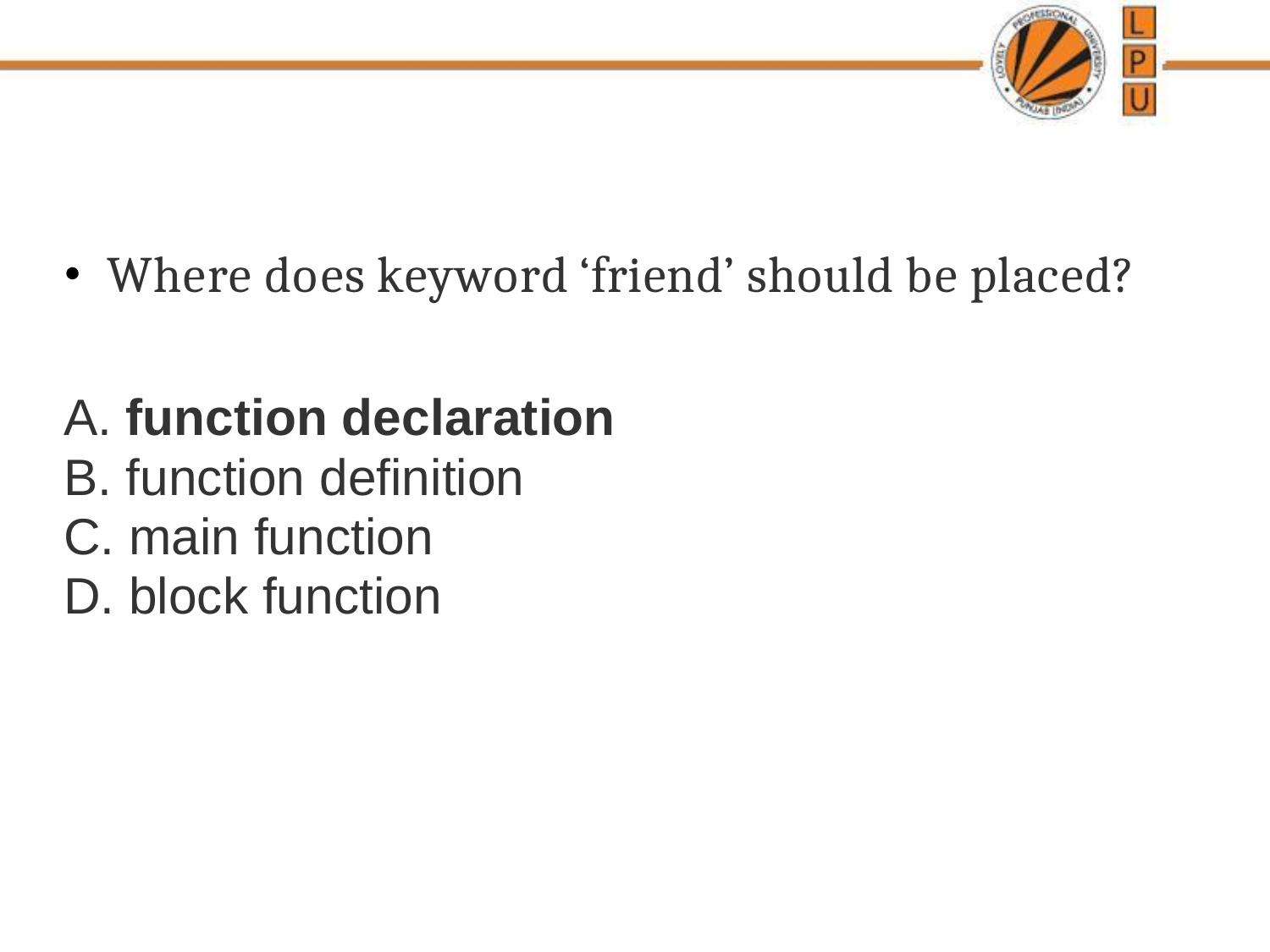

#
Where does keyword ‘friend’ should be placed?
A. function declaration
B. function definition
C. main function
D. block function